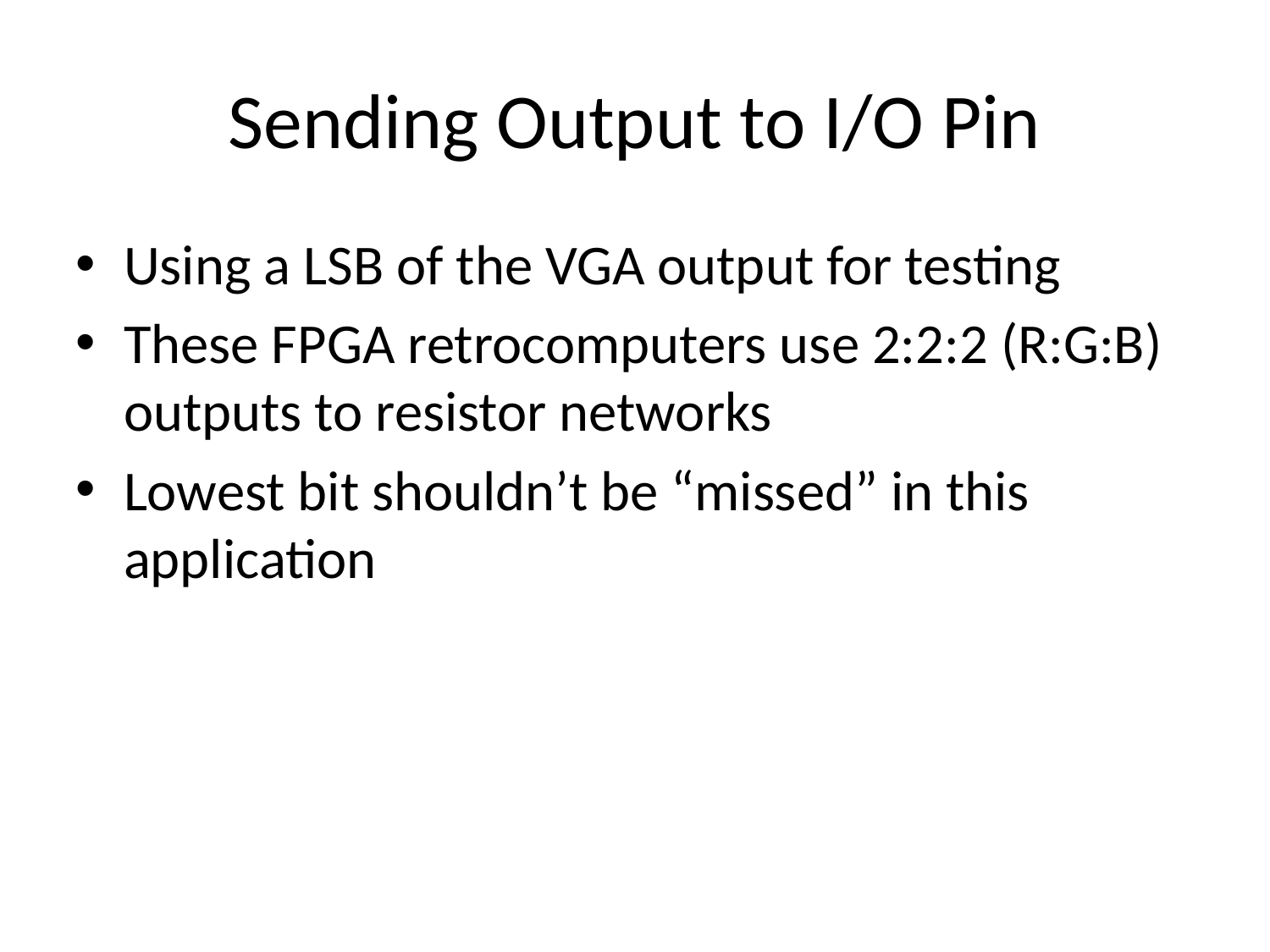

Sending Output to I/O Pin
Using a LSB of the VGA output for testing
These FPGA retrocomputers use 2:2:2 (R:G:B) outputs to resistor networks
Lowest bit shouldn’t be “missed” in this application